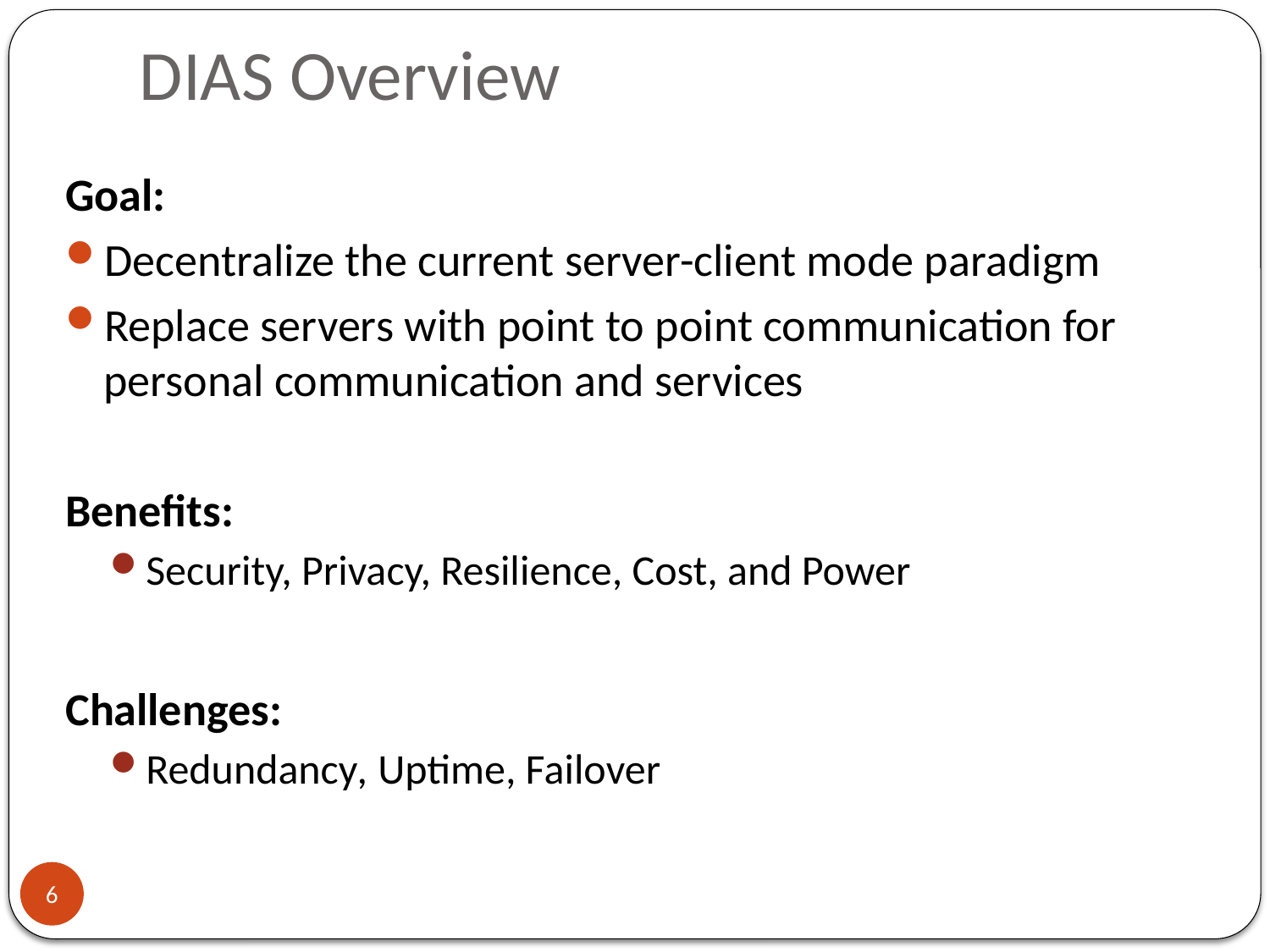

# DIAS Overview
Goal:
Decentralize the current server-client mode paradigm
Replace servers with point to point communication for personal communication and services

Benefits:
Security, Privacy, Resilience, Cost, and Power

Challenges:
Redundancy, Uptime, Failover
6